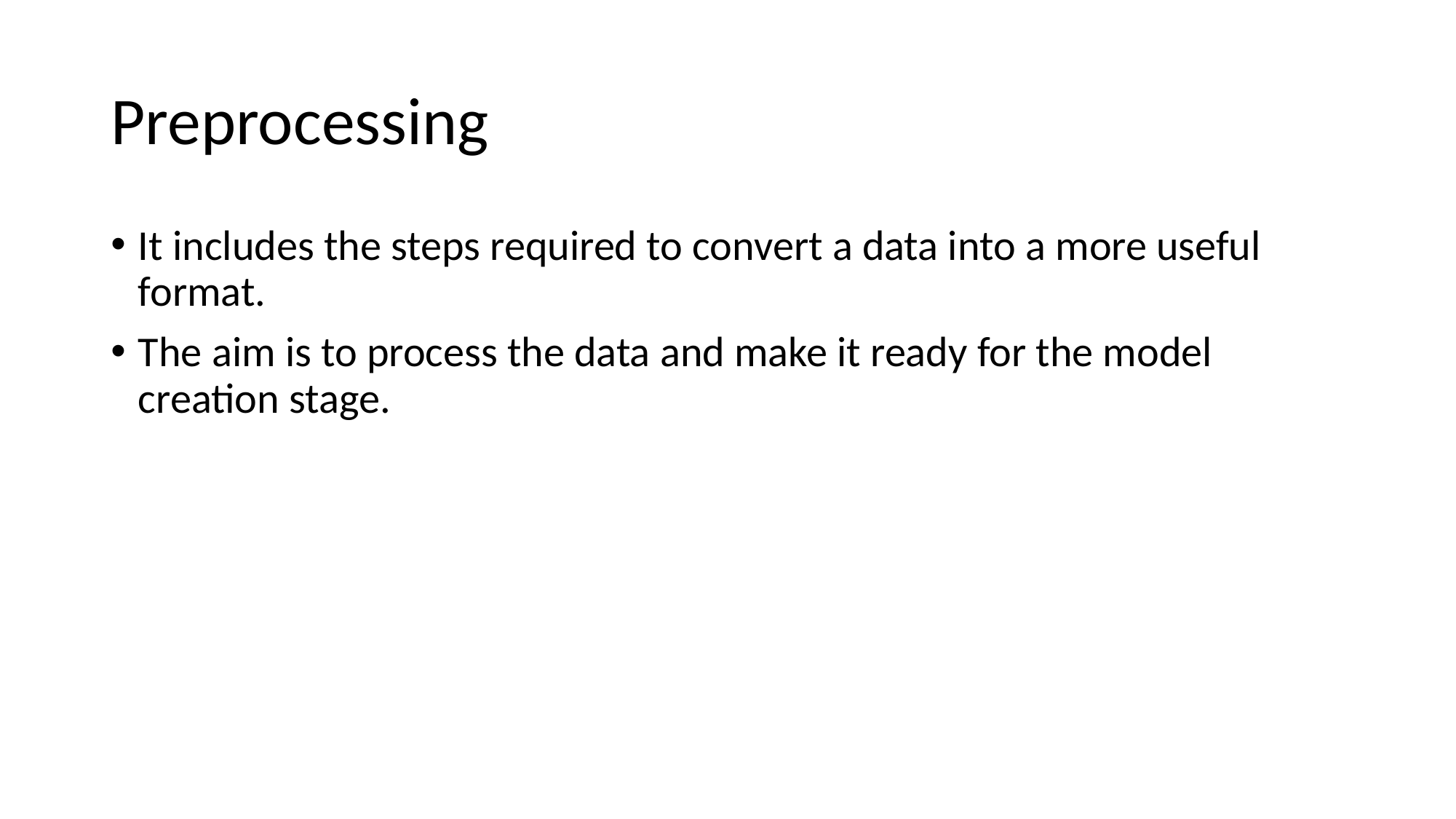

# Preprocessing
It includes the steps required to convert a data into a more useful format.
The aim is to process the data and make it ready for the model creation stage.